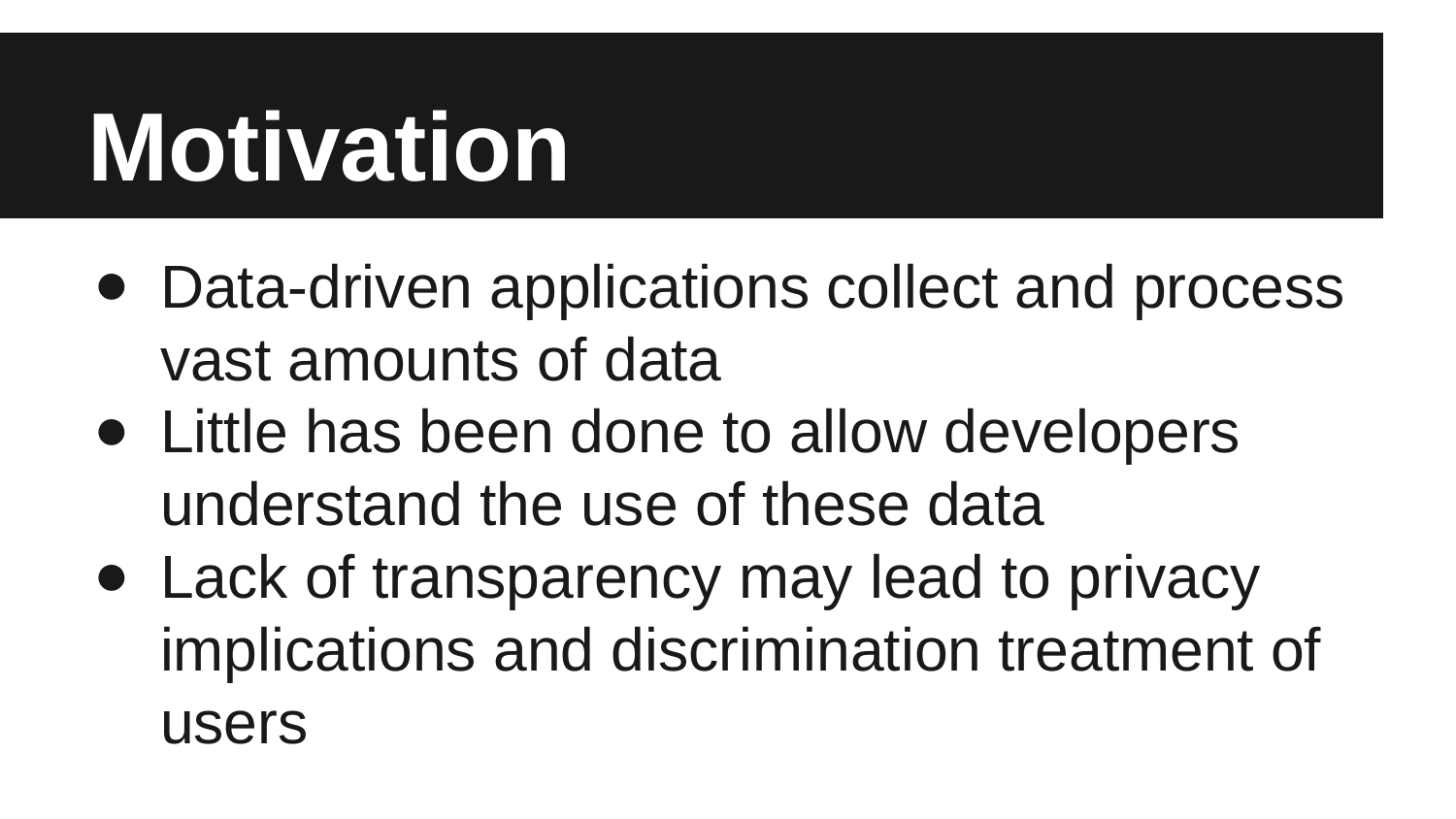

# Motivation
Data-driven applications collect and process vast amounts of data
Little has been done to allow developers understand the use of these data
Lack of transparency may lead to privacy implications and discrimination treatment of users